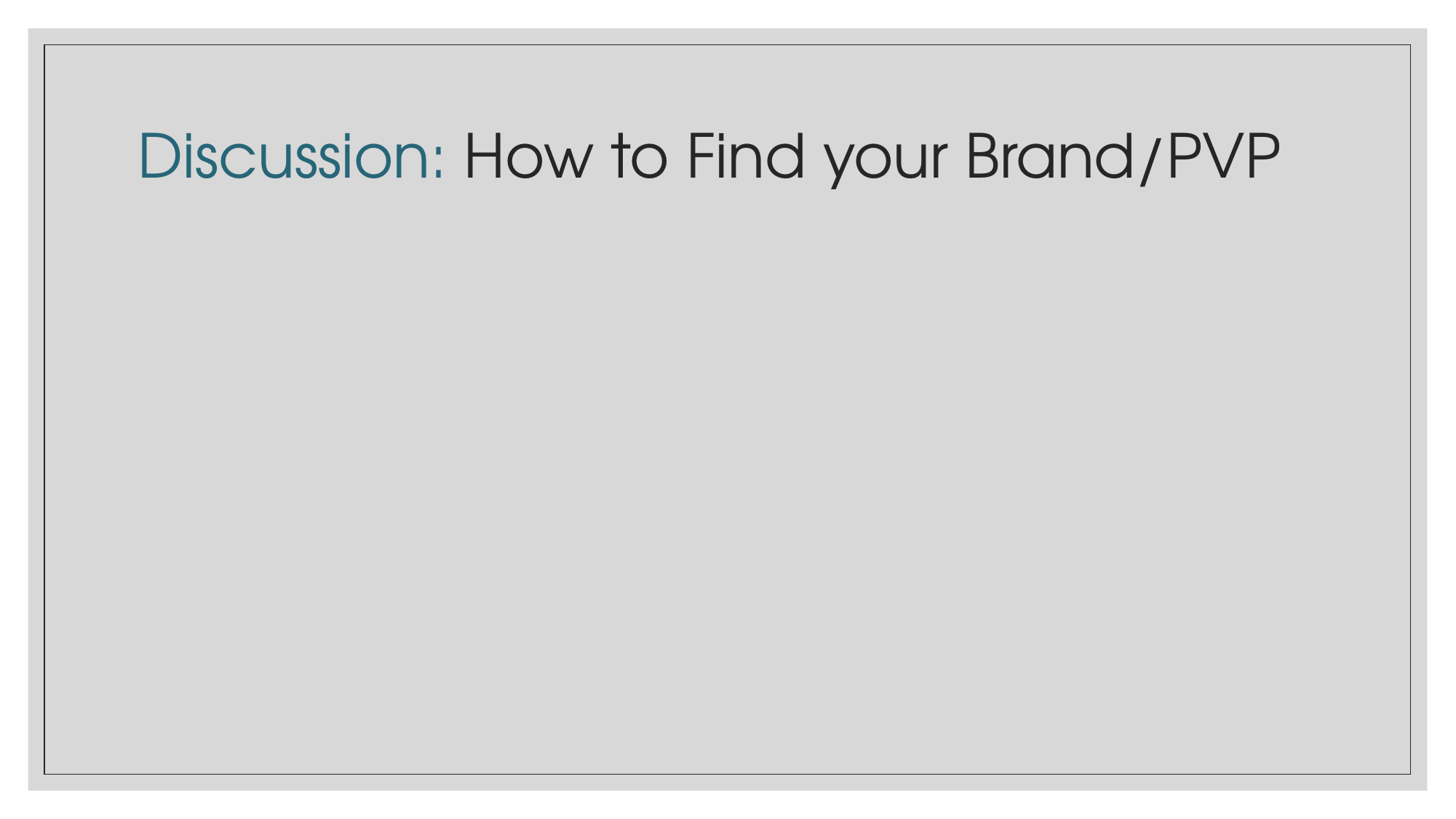

# Discussion: How to Find your Brand/PVP